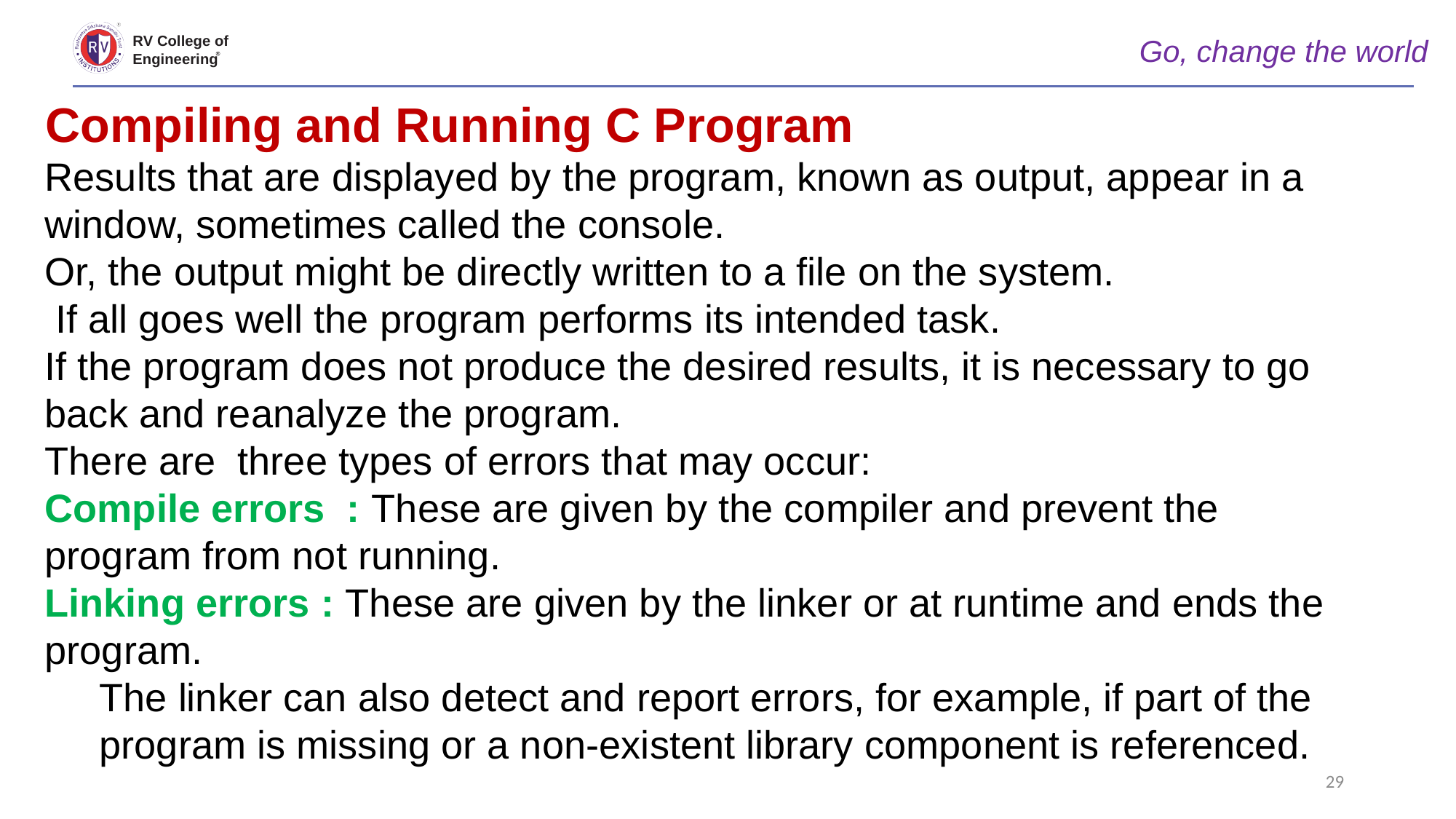

Go, change the world
RV College of
Engineering

Compiling and Running C Program
Results that are displayed by the program, known as output, appear in a window, sometimes called the console.
Or, the output might be directly written to a ﬁle on the system.
 If all goes well the program performs its intended task.
If the program does not produce the desired results, it is necessary to go back and reanalyze the program.
There are  three types of errors that may occur:
Compile errors  : These are given by the compiler and prevent the program from not running.
Linking errors : These are given by the linker or at runtime and ends the program.
The linker can also detect and report errors, for example, if part of the program is missing or a non-existent library component is referenced.

29